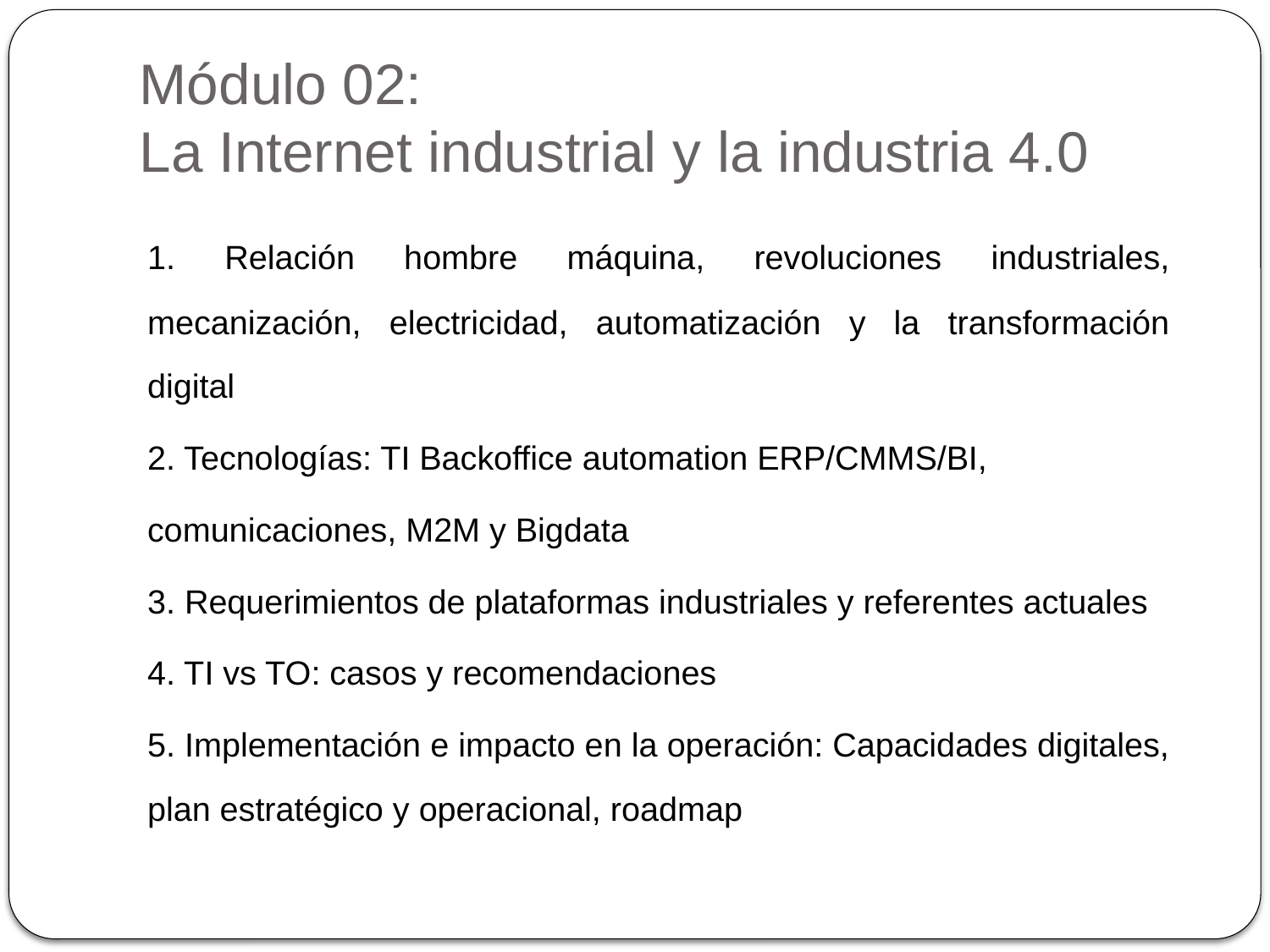

# Módulo 02: La Internet industrial y la industria 4.0
1. Relación hombre máquina, revoluciones industriales, mecanización, electricidad, automatización y la transformación digital
2. Tecnologías: TI Backoffice automation ERP/CMMS/BI,
comunicaciones, M2M y Bigdata
3. Requerimientos de plataformas industriales y referentes actuales
4. TI vs TO: casos y recomendaciones
5. Implementación e impacto en la operación: Capacidades digitales, plan estratégico y operacional, roadmap